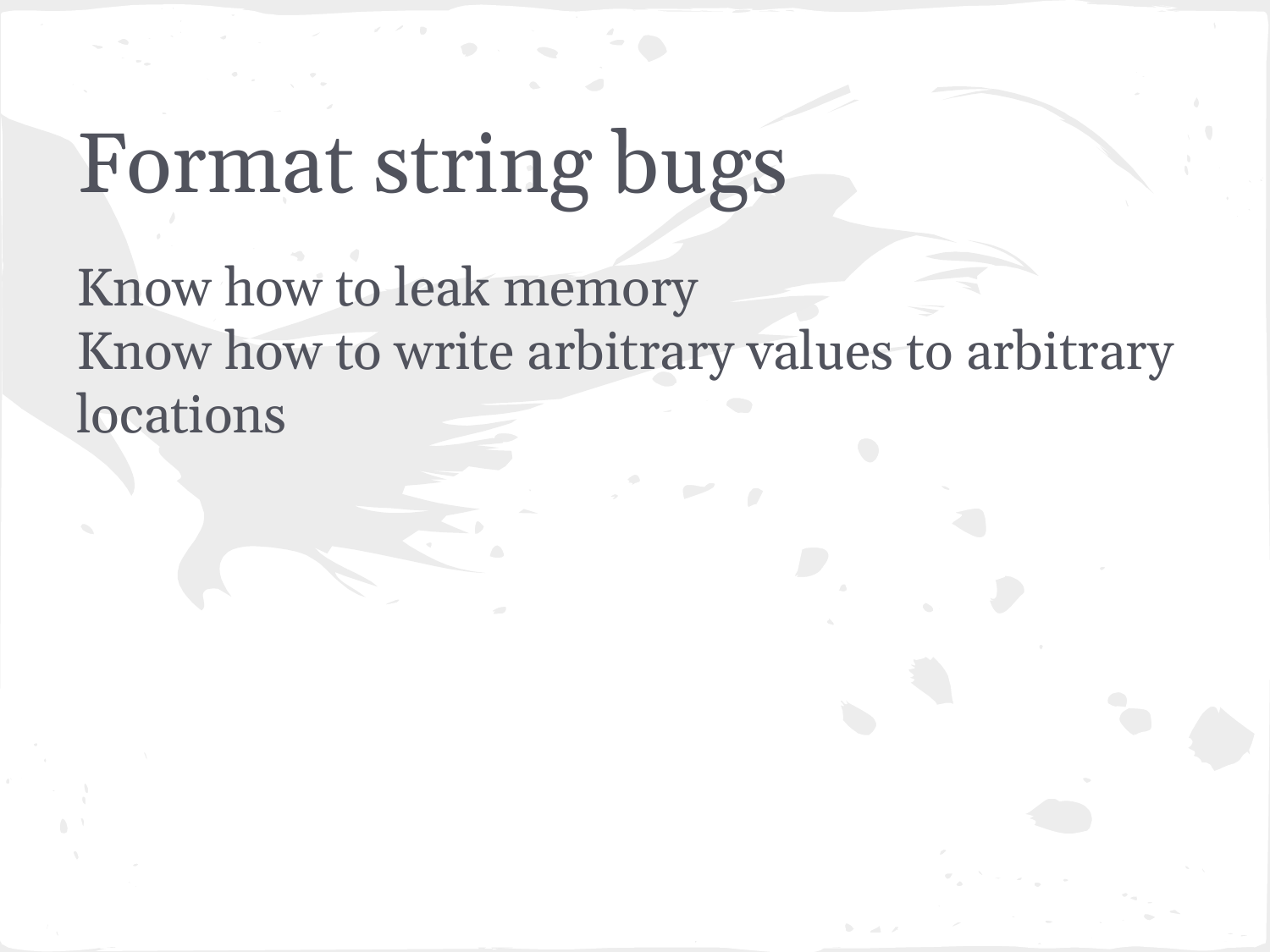

# Format string bugs
Know how to leak memory
Know how to write arbitrary values to arbitrary locations